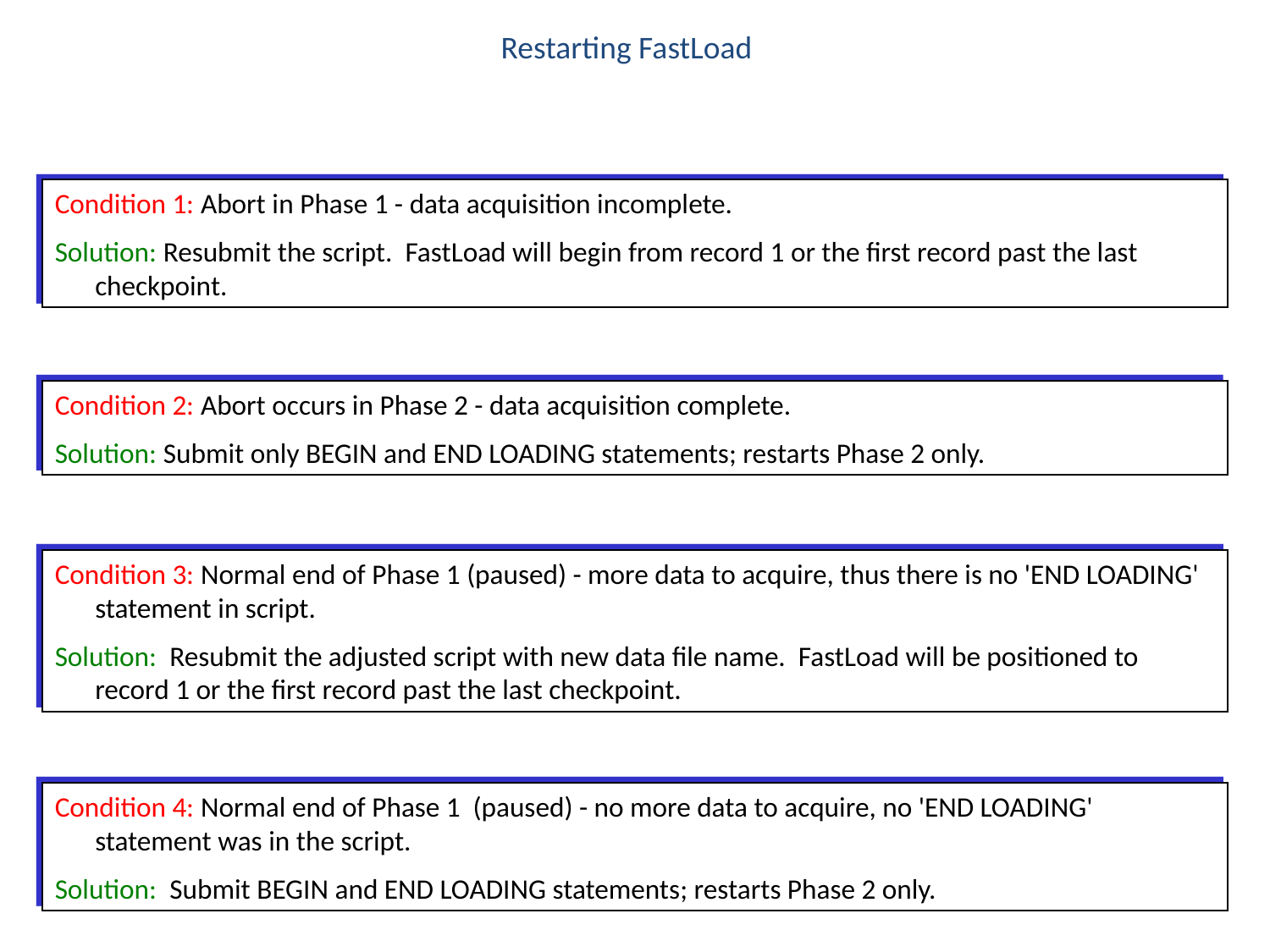

Restarting FastLoad
Condition 1: Abort in Phase 1 - data acquisition incomplete.
Solution: Resubmit the script.  FastLoad will begin from record 1 or the first record past the last checkpoint.
Condition 2: Abort occurs in Phase 2 - data acquisition complete.
Solution: Submit only BEGIN and END LOADING statements; restarts Phase 2 only.
Condition 3: Normal end of Phase 1 (paused) - more data to acquire, thus there is no 'END LOADING' statement in script.
Solution:  Resubmit the adjusted script with new data file name.  FastLoad will be positioned to record 1 or the first record past the last checkpoint.
Condition 4: Normal end of Phase 1  (paused) - no more data to acquire, no 'END LOADING' statement was in the script.
Solution:  Submit BEGIN and END LOADING statements; restarts Phase 2 only.